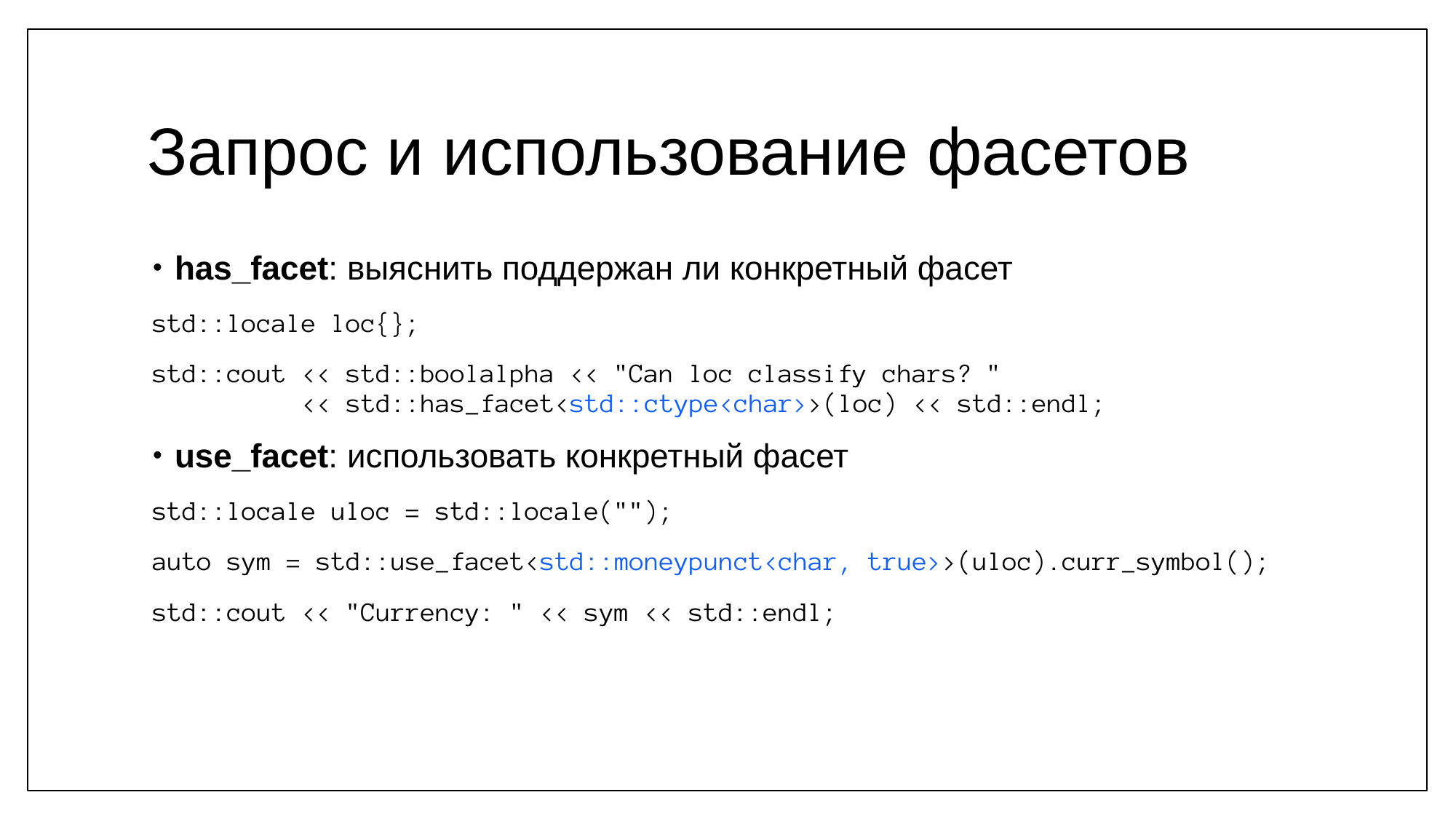

# Запрос и использование фасетов
has_facet: выяснить поддержан ли конкретный фасет
std::locale loc{};
std::cout << std::boolalpha << "Can loc classify chars? "
          << std::has_facet<std::ctype<char>>(loc) << std::endl;
use_facet: использовать конкретный фасет
std::locale uloc = std::locale("");
auto sym = std::use_facet<std::moneypunct<char, true>>(uloc).curr_symbol();
std::cout << "Currency: " << sym << std::endl;